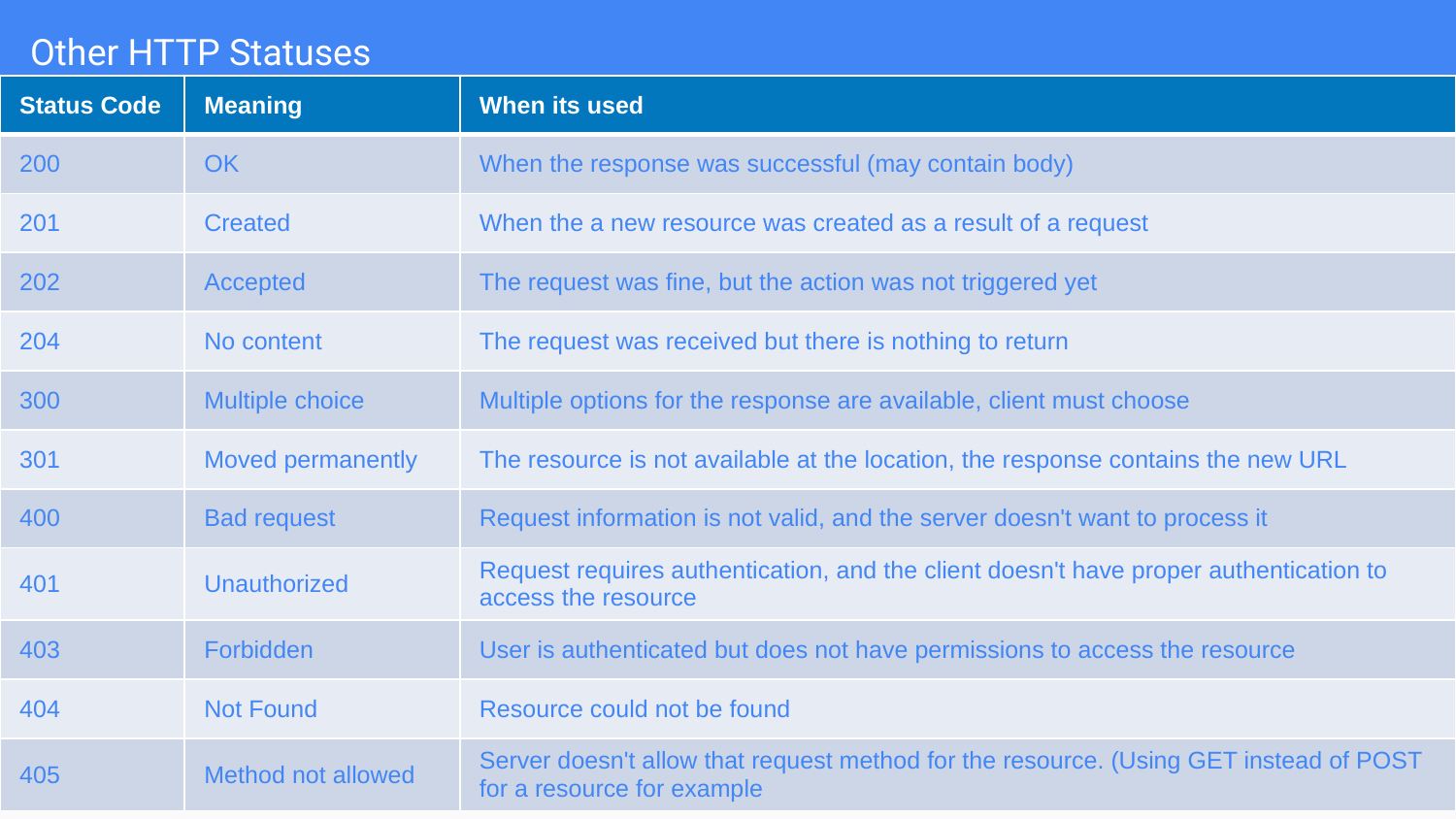

# Other HTTP Statuses
| Status Code | Meaning | When its used |
| --- | --- | --- |
| 200 | OK | When the response was successful (may contain body) |
| 201 | Created | When the a new resource was created as a result of a request |
| 202 | Accepted | The request was fine, but the action was not triggered yet |
| 204 | No content | The request was received but there is nothing to return |
| 300 | Multiple choice | Multiple options for the response are available, client must choose |
| 301 | Moved permanently | The resource is not available at the location, the response contains the new URL |
| 400 | Bad request | Request information is not valid, and the server doesn't want to process it |
| 401 | Unauthorized | Request requires authentication, and the client doesn't have proper authentication to access the resource |
| 403 | Forbidden | User is authenticated but does not have permissions to access the resource |
| 404 | Not Found | Resource could not be found |
| 405 | Method not allowed | Server doesn't allow that request method for the resource. (Using GET instead of POST for a resource for example |